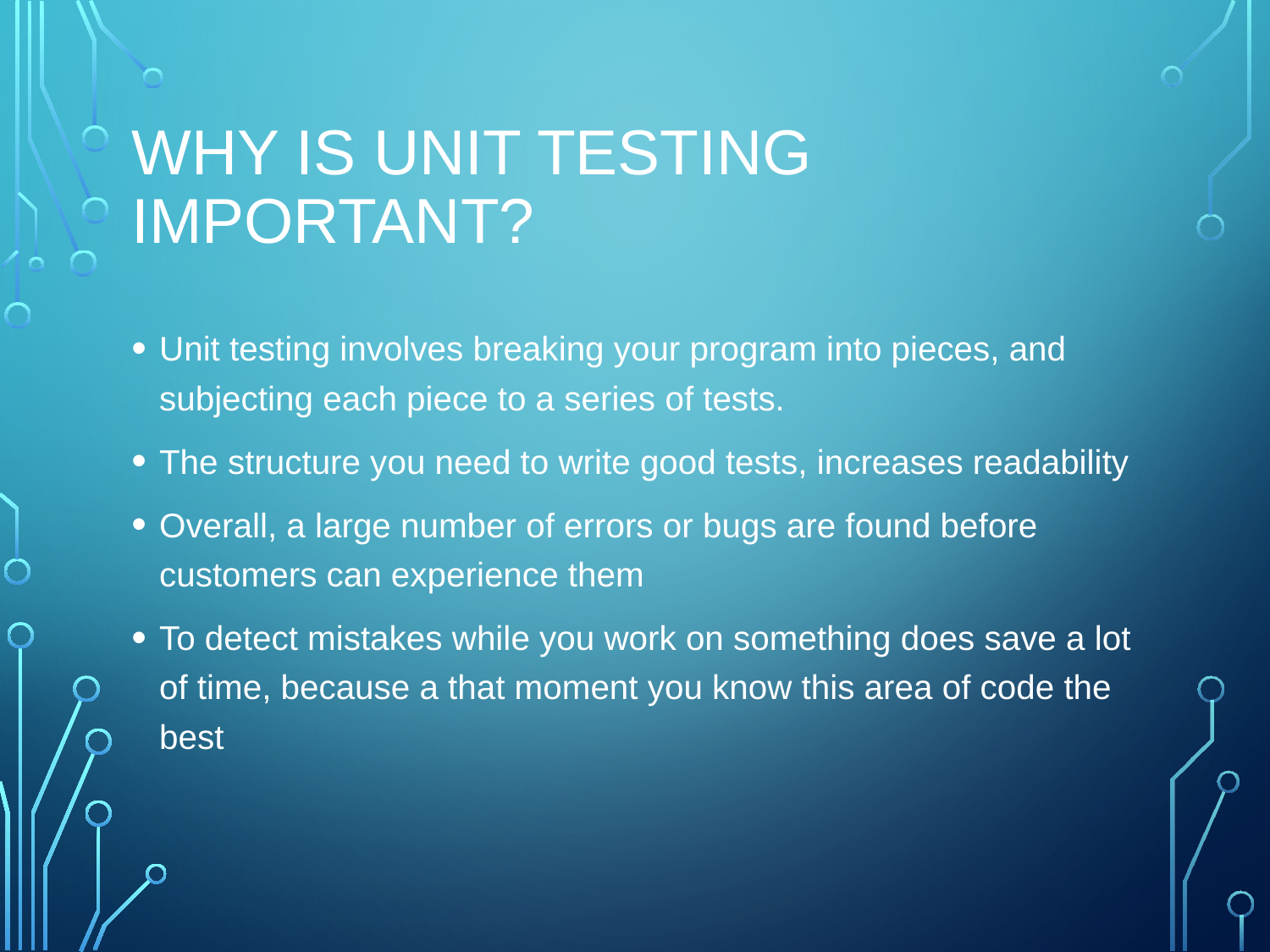

# Why is Unit Testing important?
Unit testing involves breaking your program into pieces, and subjecting each piece to a series of tests.
The structure you need to write good tests, increases readability
Overall, a large number of errors or bugs are found before customers can experience them
To detect mistakes while you work on something does save a lot of time, because a that moment you know this area of code the best